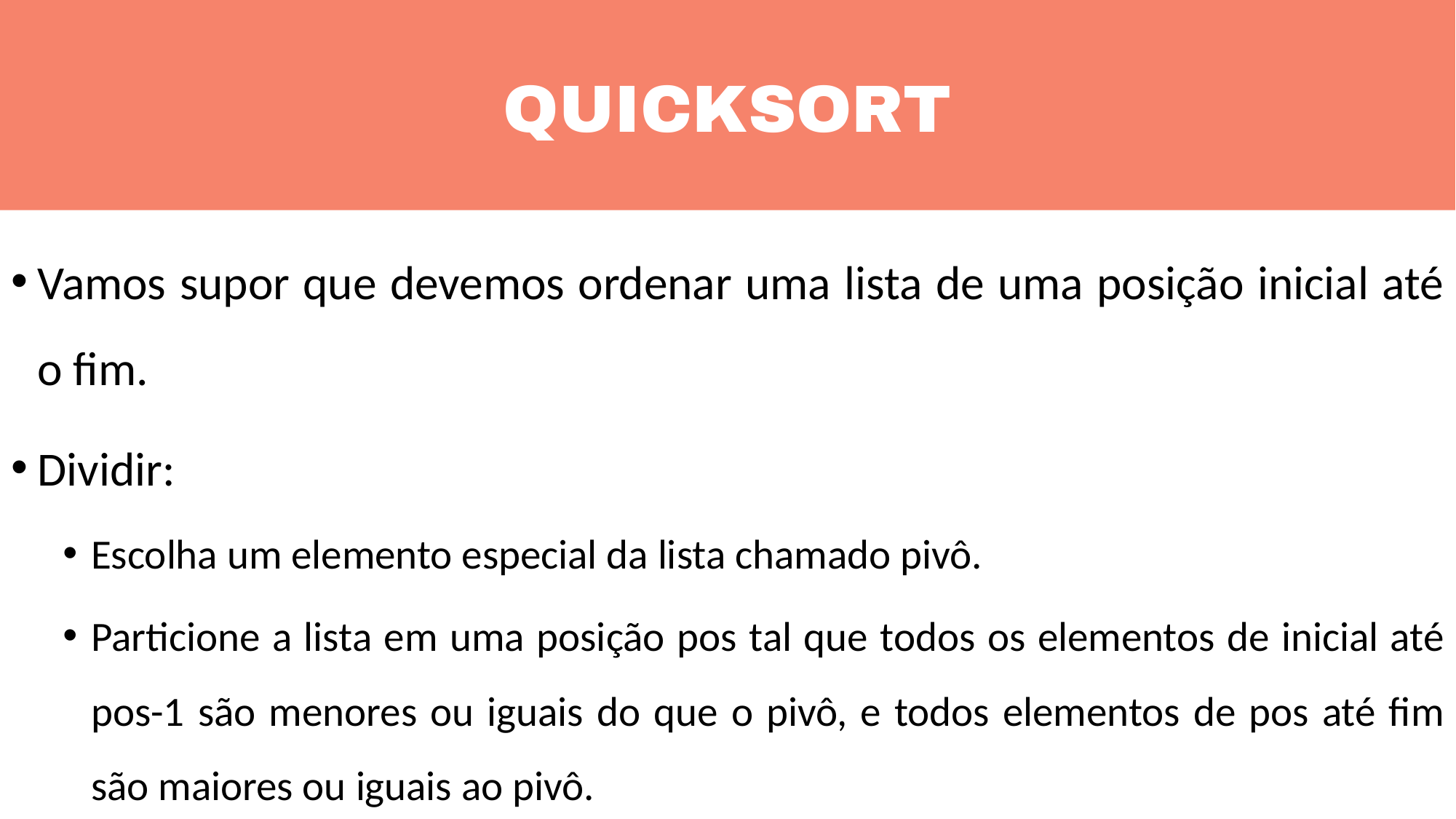

QUICKSORT
#
Vamos supor que devemos ordenar uma lista de uma posição inicial até o fim.
Dividir:
Escolha um elemento especial da lista chamado pivô.
Particione a lista em uma posição pos tal que todos os elementos de inicial até pos-1 são menores ou iguais do que o pivô, e todos elementos de pos até fim são maiores ou iguais ao pivô.